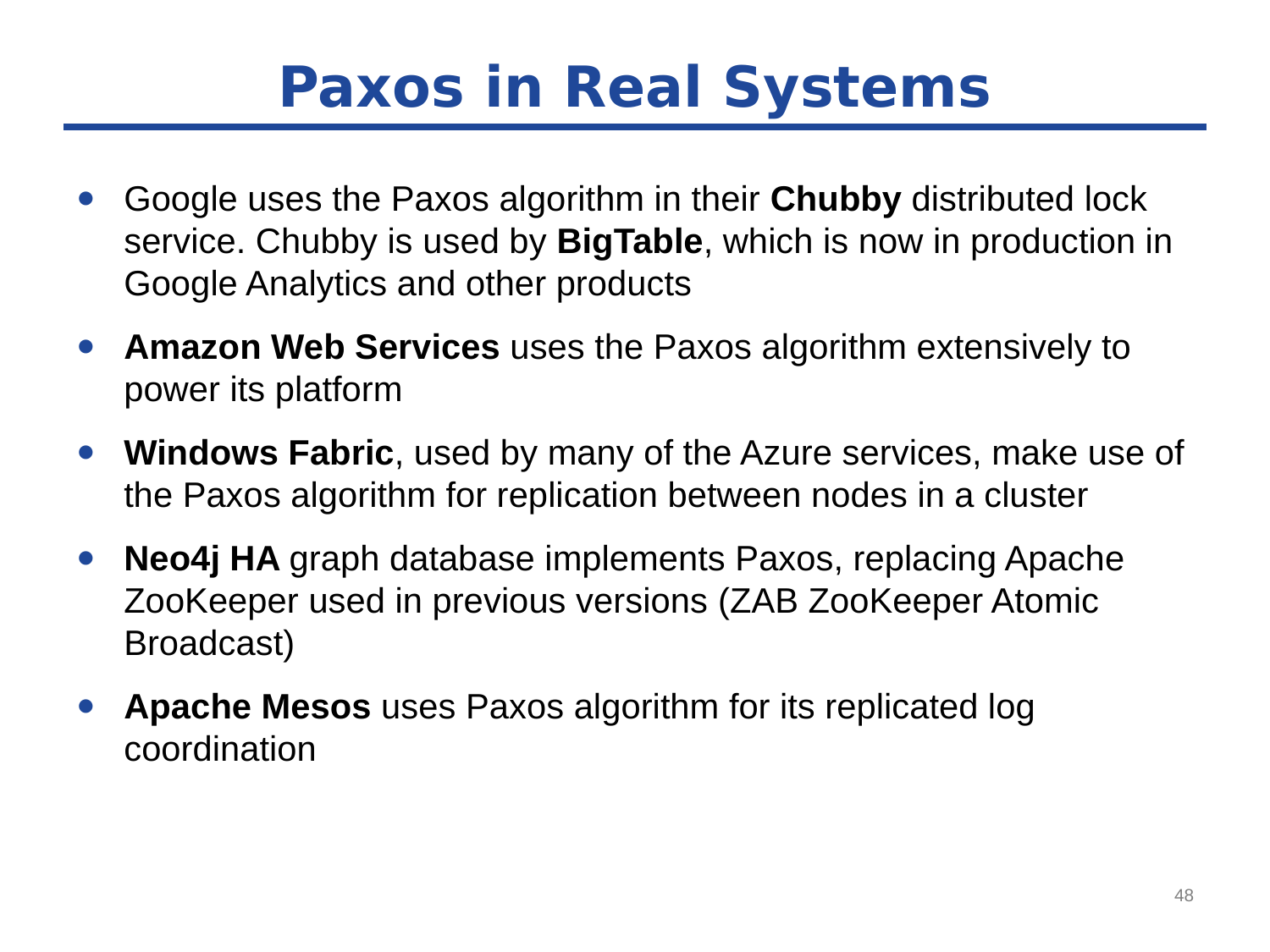

# Paxos in Real Systems
Google uses the Paxos algorithm in their Chubby distributed lock service. Chubby is used by BigTable, which is now in production in Google Analytics and other products
Amazon Web Services uses the Paxos algorithm extensively to power its platform
Windows Fabric, used by many of the Azure services, make use of the Paxos algorithm for replication between nodes in a cluster
Neo4j HA graph database implements Paxos, replacing Apache ZooKeeper used in previous versions (ZAB ZooKeeper Atomic Broadcast)
Apache Mesos uses Paxos algorithm for its replicated log coordination
48